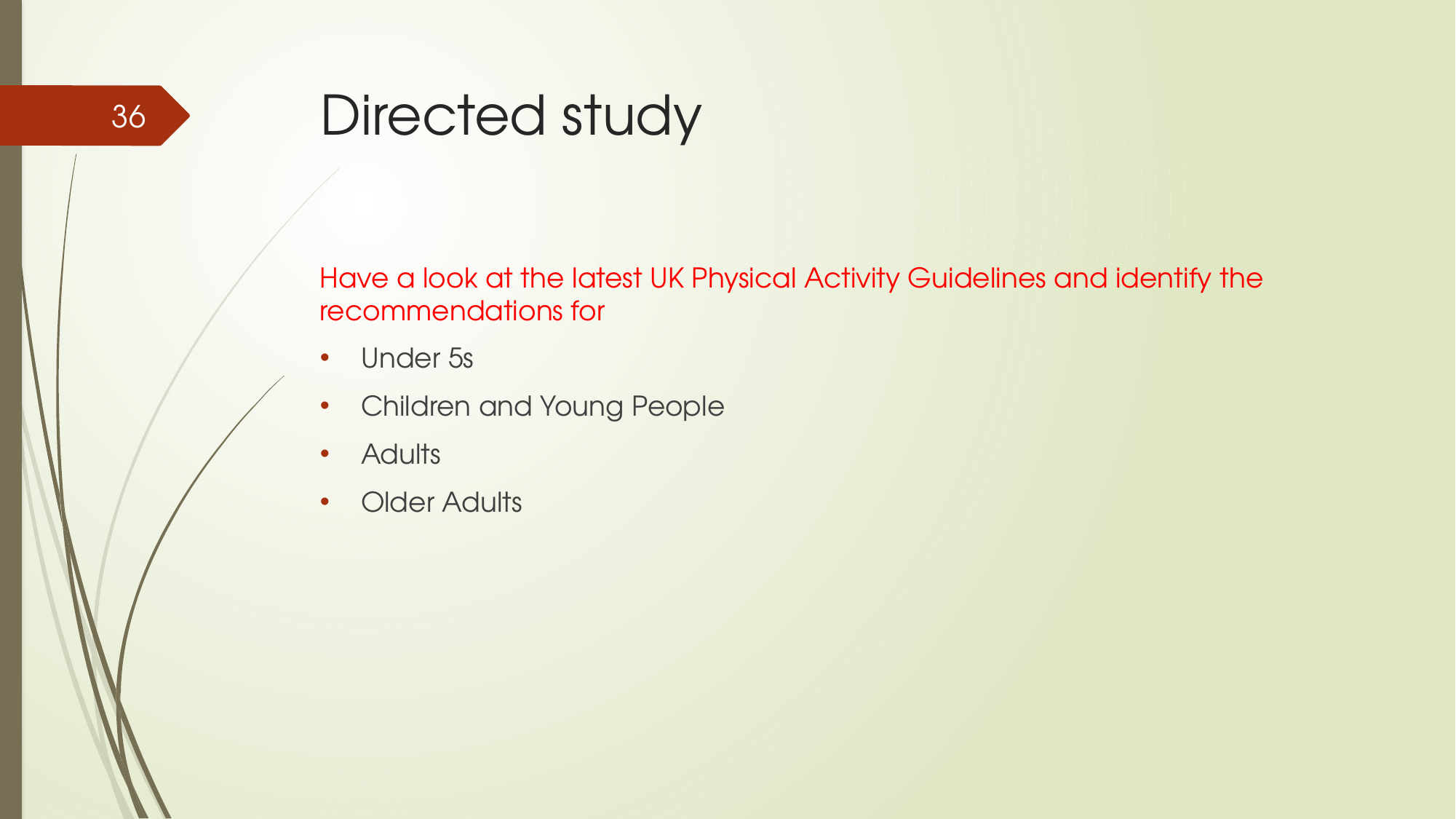

# Directed study
36
Have a look at the latest UK Physical Activity Guidelines and identify the recommendations for
Under 5s
Children and Young People
Adults
Older Adults